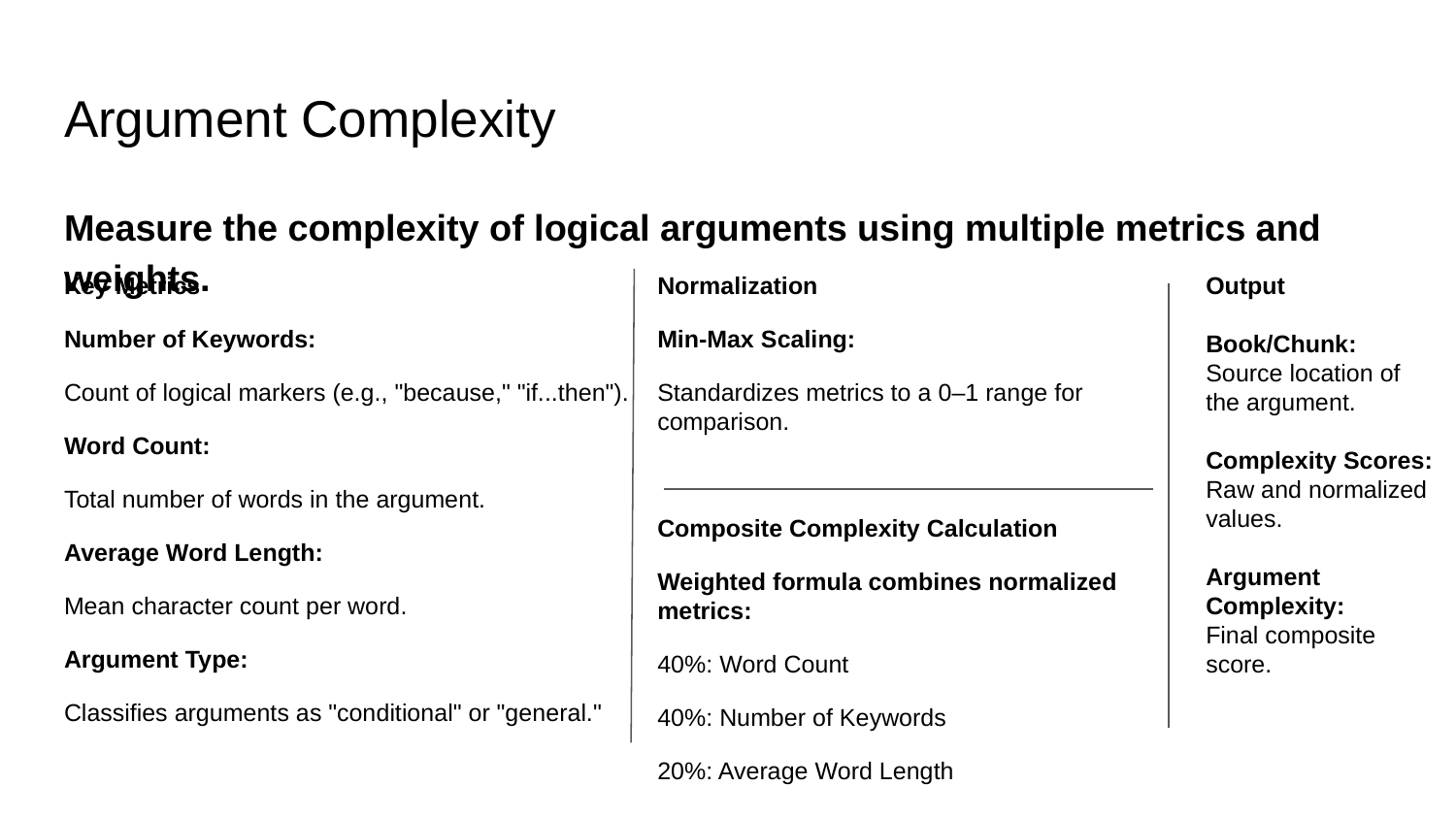

# Argument Complexity
Measure the complexity of logical arguments using multiple metrics and weights.

Key Metrics
Number of Keywords:
Count of logical markers (e.g., "because," "if...then").
Word Count:
Total number of words in the argument.
Average Word Length:
Mean character count per word.
Argument Type:
Classifies arguments as "conditional" or "general."

Normalization
Min-Max Scaling:
Standardizes metrics to a 0–1 range for comparison.

Composite Complexity Calculation
Weighted formula combines normalized metrics:
40%: Word Count
40%: Number of Keywords
20%: Average Word Length

Output

Book/Chunk:
Source location of the argument.

Complexity Scores: Raw and normalized values.

Argument Complexity:
Final composite score.